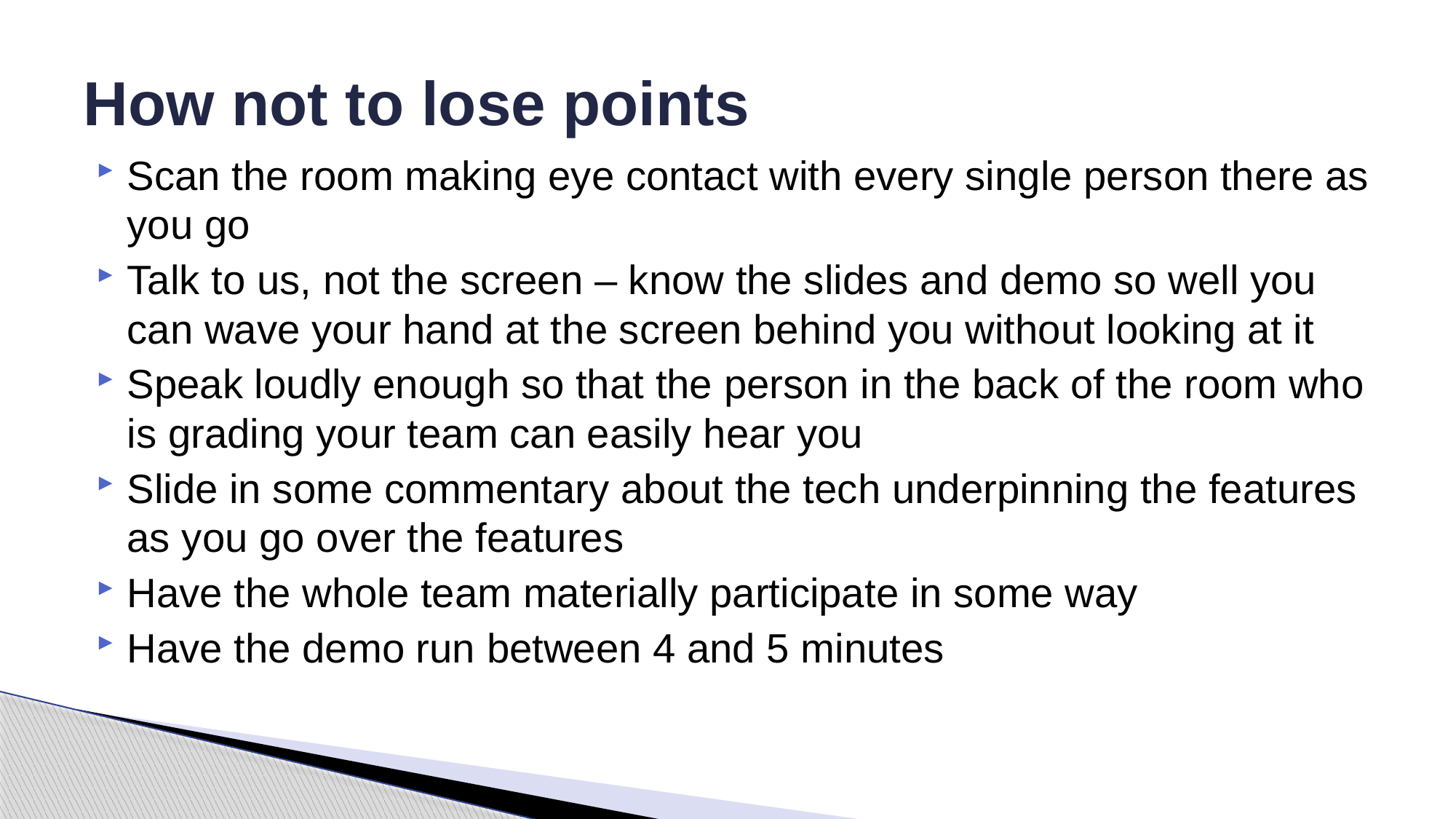

# How not to lose points
Scan the room making eye contact with every single person there as you go
Talk to us, not the screen – know the slides and demo so well you can wave your hand at the screen behind you without looking at it
Speak loudly enough so that the person in the back of the room who is grading your team can easily hear you
Slide in some commentary about the tech underpinning the features as you go over the features
Have the whole team materially participate in some way
Have the demo run between 4 and 5 minutes